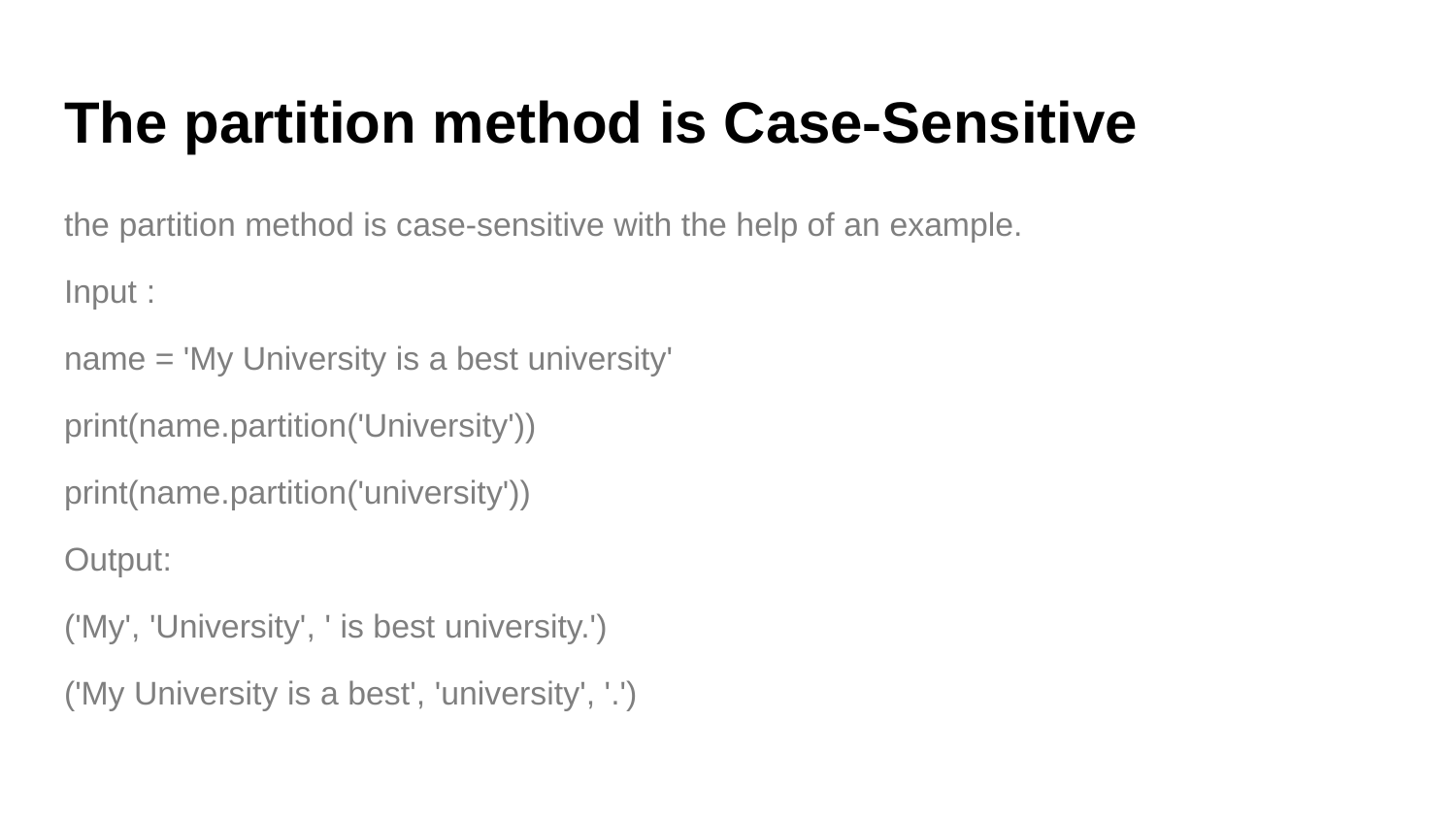

# The partition method is Case-Sensitive

the partition method is case-sensitive with the help of an example.
Input :
name = 'My University is a best university'
print(name.partition('University'))
print(name.partition('university'))
Output:
('My', 'University', ' is best university.')
('My University is a best', 'university', '.')